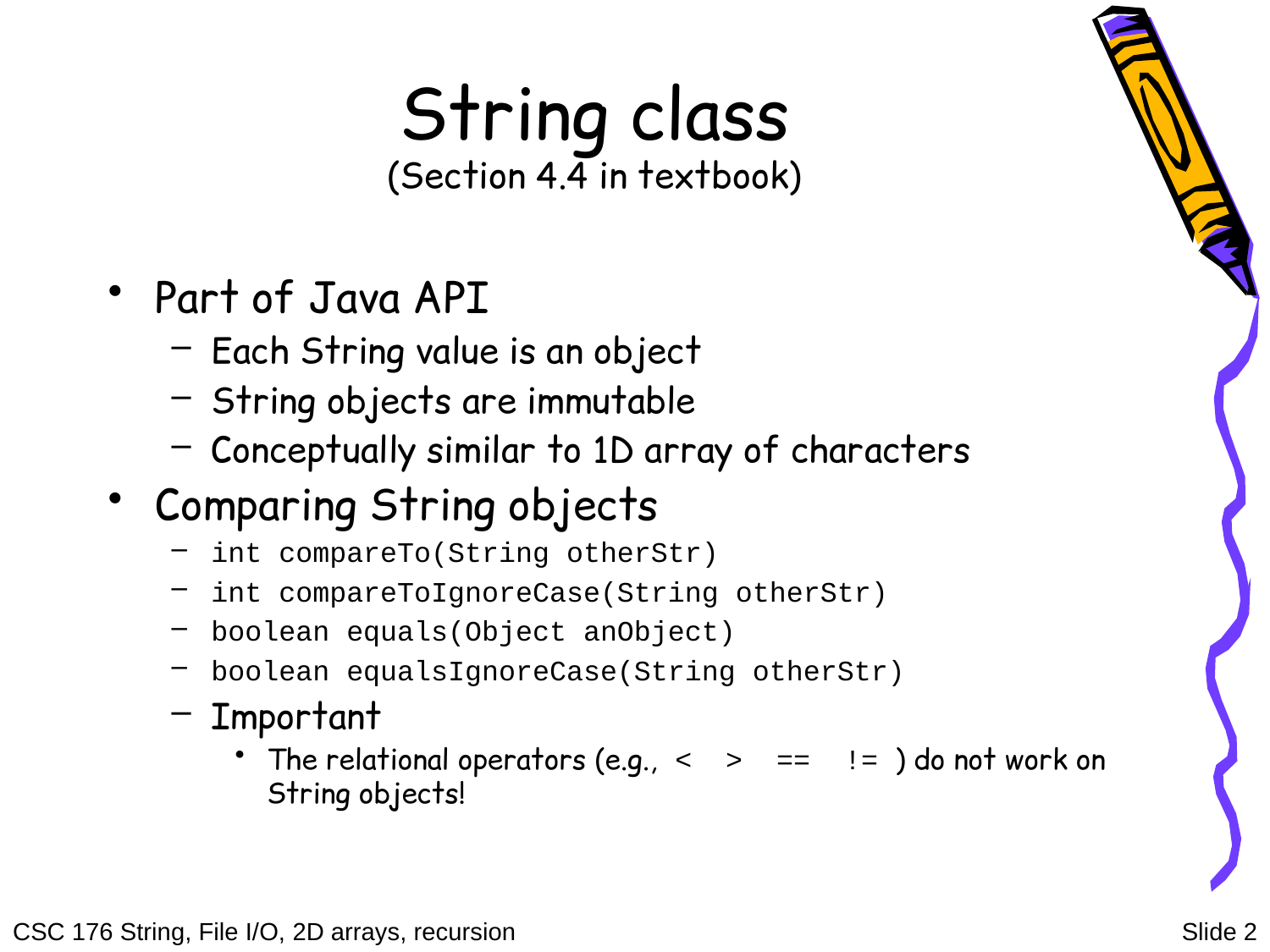

# String class (Section 4.4 in textbook)
Part of Java API
Each String value is an object
String objects are immutable
Conceptually similar to 1D array of characters
Comparing String objects
int compareTo(String otherStr)
int compareToIgnoreCase(String otherStr)
boolean equals(Object anObject)
boolean equalsIgnoreCase(String otherStr)
Important
The relational operators (e.g., <  >  ==  != ) do not work on String objects!